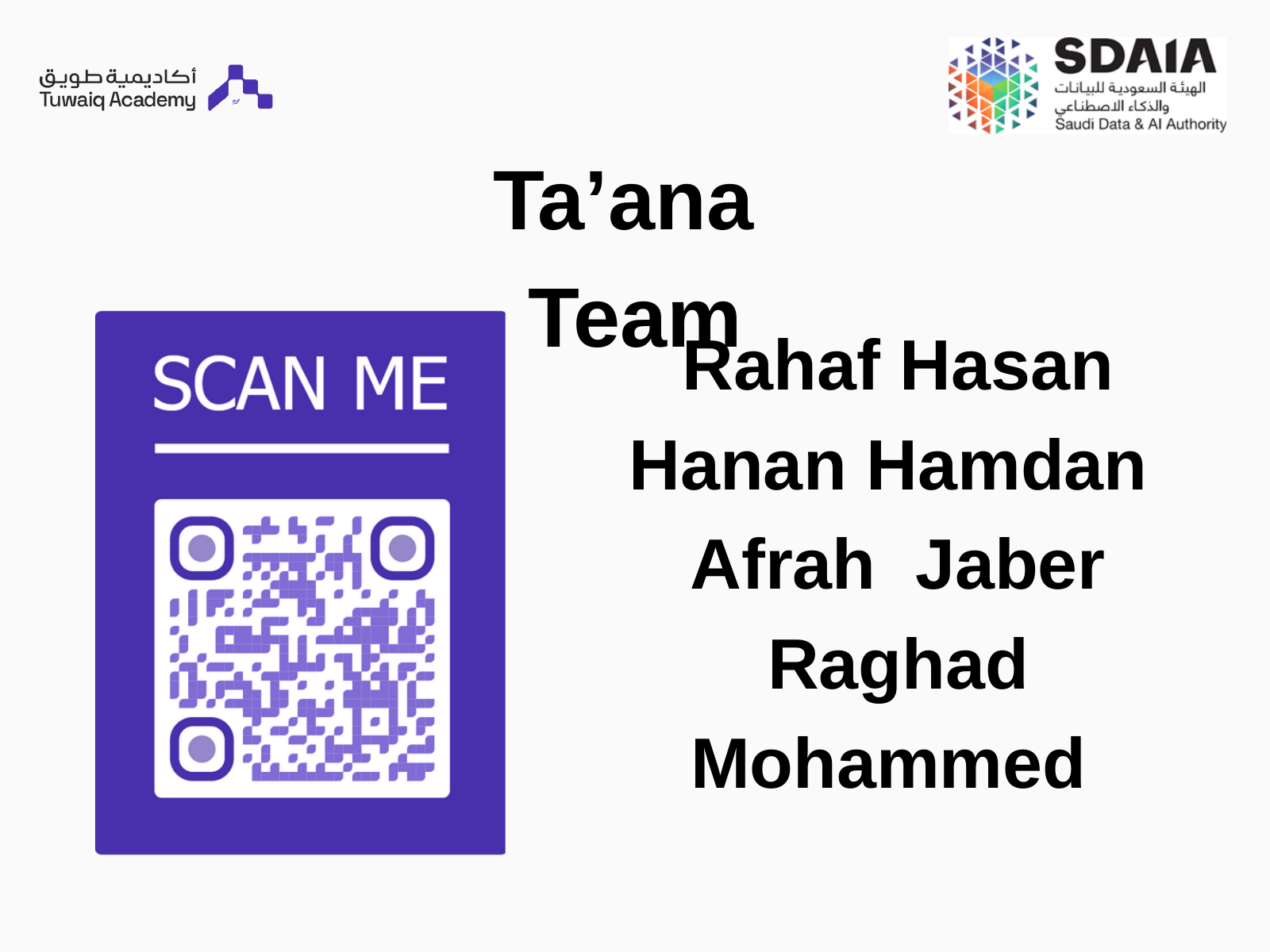

Ta’ana  Team
Rahaf Hasan
Hanan Hamdan
Afrah  Jaber
Raghad Mohammed